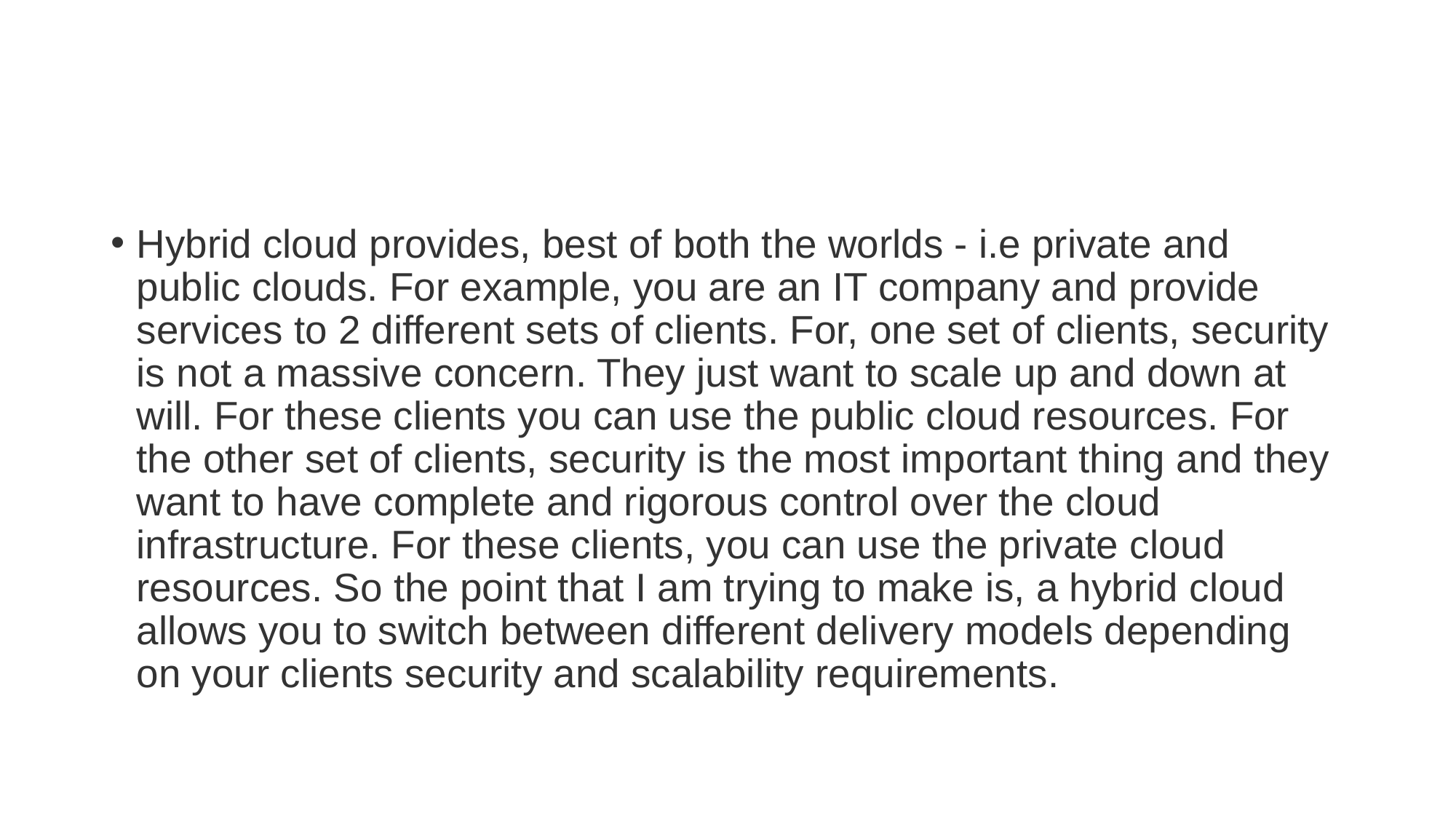

#
Hybrid cloud provides, best of both the worlds - i.e private and public clouds. For example, you are an IT company and provide services to 2 different sets of clients. For, one set of clients, security is not a massive concern. They just want to scale up and down at will. For these clients you can use the public cloud resources. For the other set of clients, security is the most important thing and they want to have complete and rigorous control over the cloud infrastructure. For these clients, you can use the private cloud resources. So the point that I am trying to make is, a hybrid cloud allows you to switch between different delivery models depending on your clients security and scalability requirements.